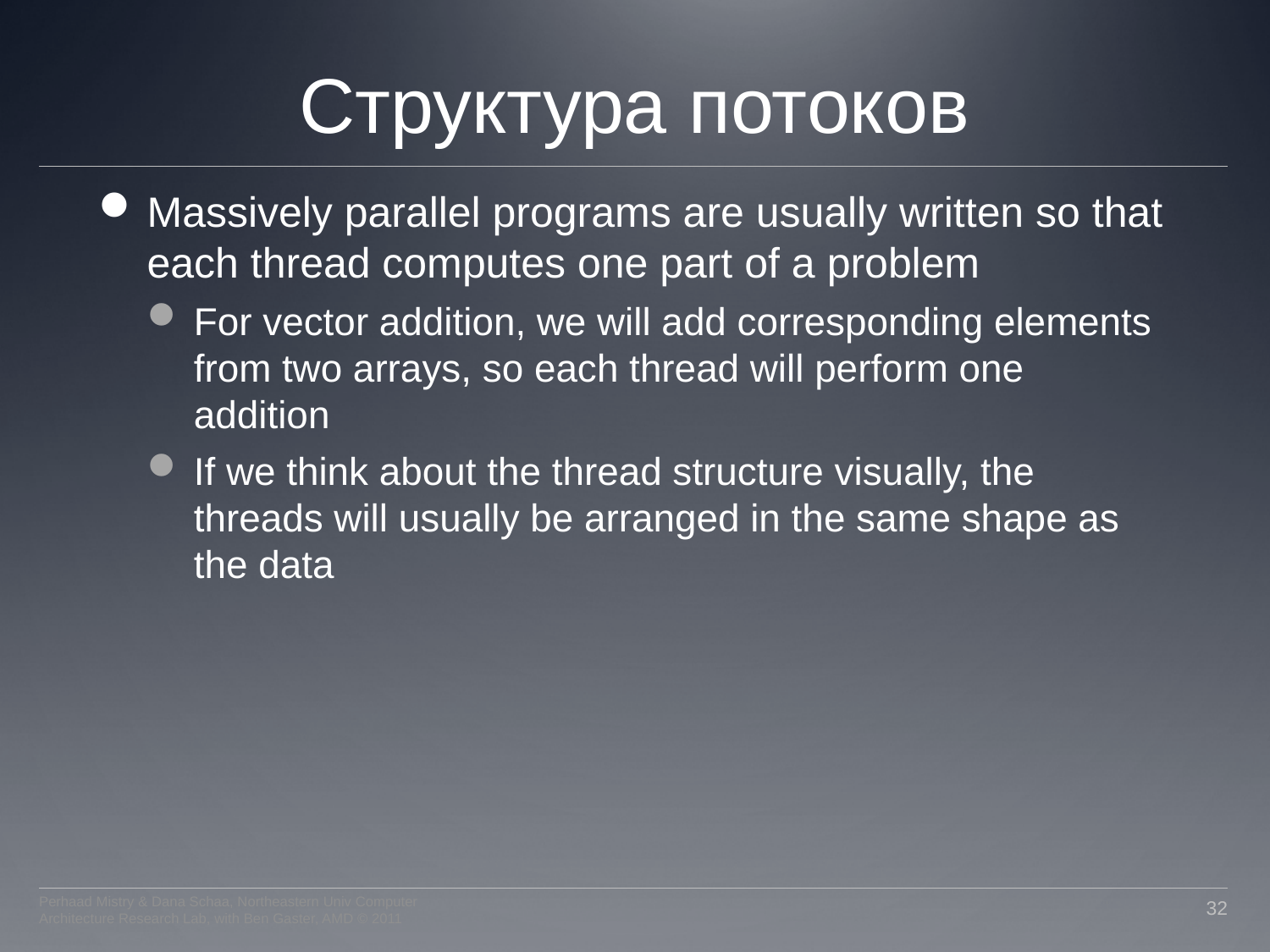

# Структура потоков
Massively parallel programs are usually written so that each thread computes one part of a problem
For vector addition, we will add corresponding elements from two arrays, so each thread will perform one addition
If we think about the thread structure visually, the threads will usually be arranged in the same shape as the data

Perhaad Mistry & Dana Schaa, Northeastern Univ Computer Architecture Research Lab, with Ben Gaster, AMD © 2011
32